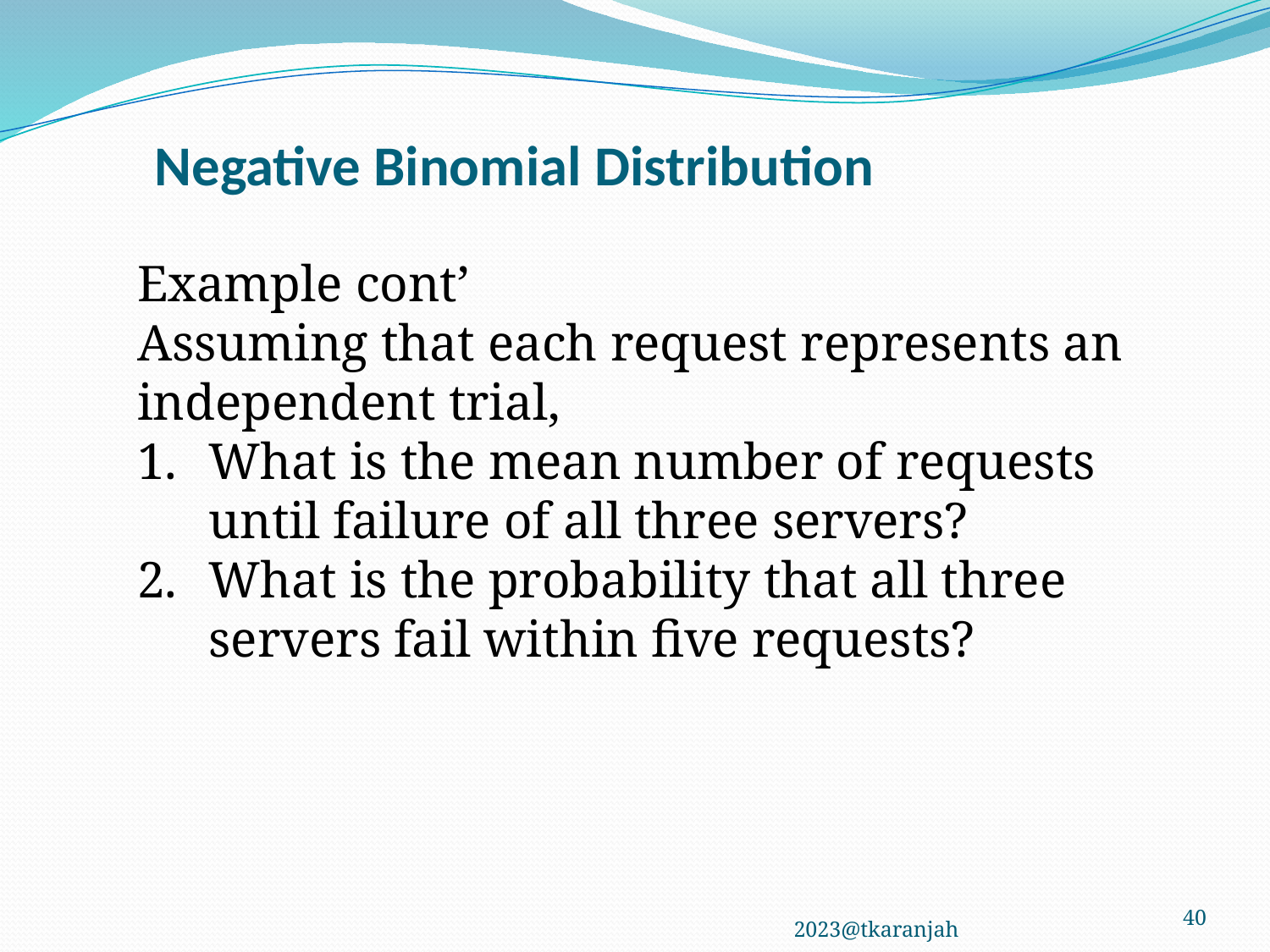

# Negative Binomial Distribution
Example cont’
Assuming that each request represents an independent trial,
What is the mean number of requests until failure of all three servers?
What is the probability that all three servers fail within five requests?

2023@tkaranjah
40